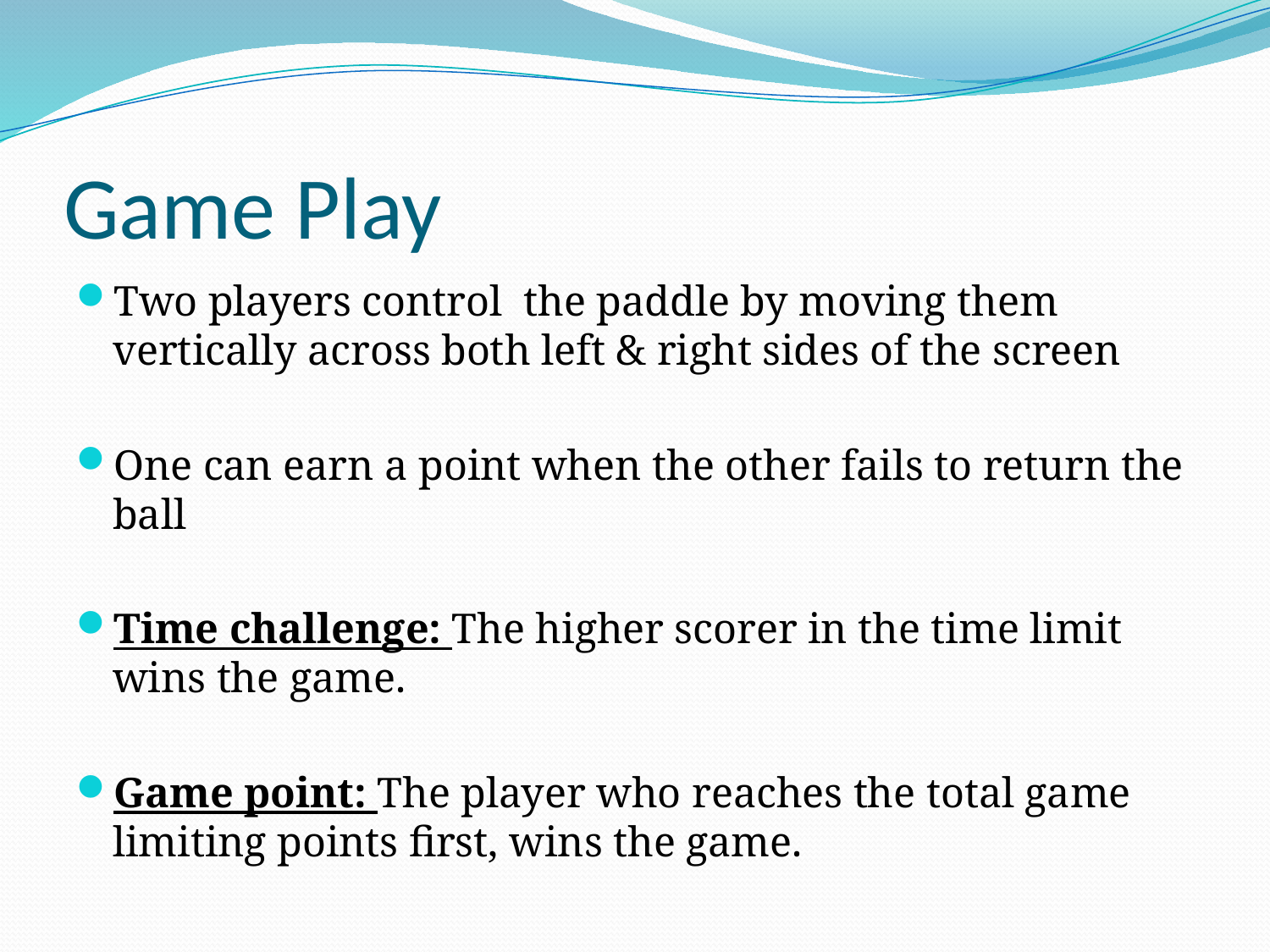

# Game Play
Two players control  the paddle by moving them vertically across both left & right sides of the screen

One can earn a point when the other fails to return the ball

Time challenge: The higher scorer in the time limit wins the game.

Game point: The player who reaches the total game limiting points first, wins the game.